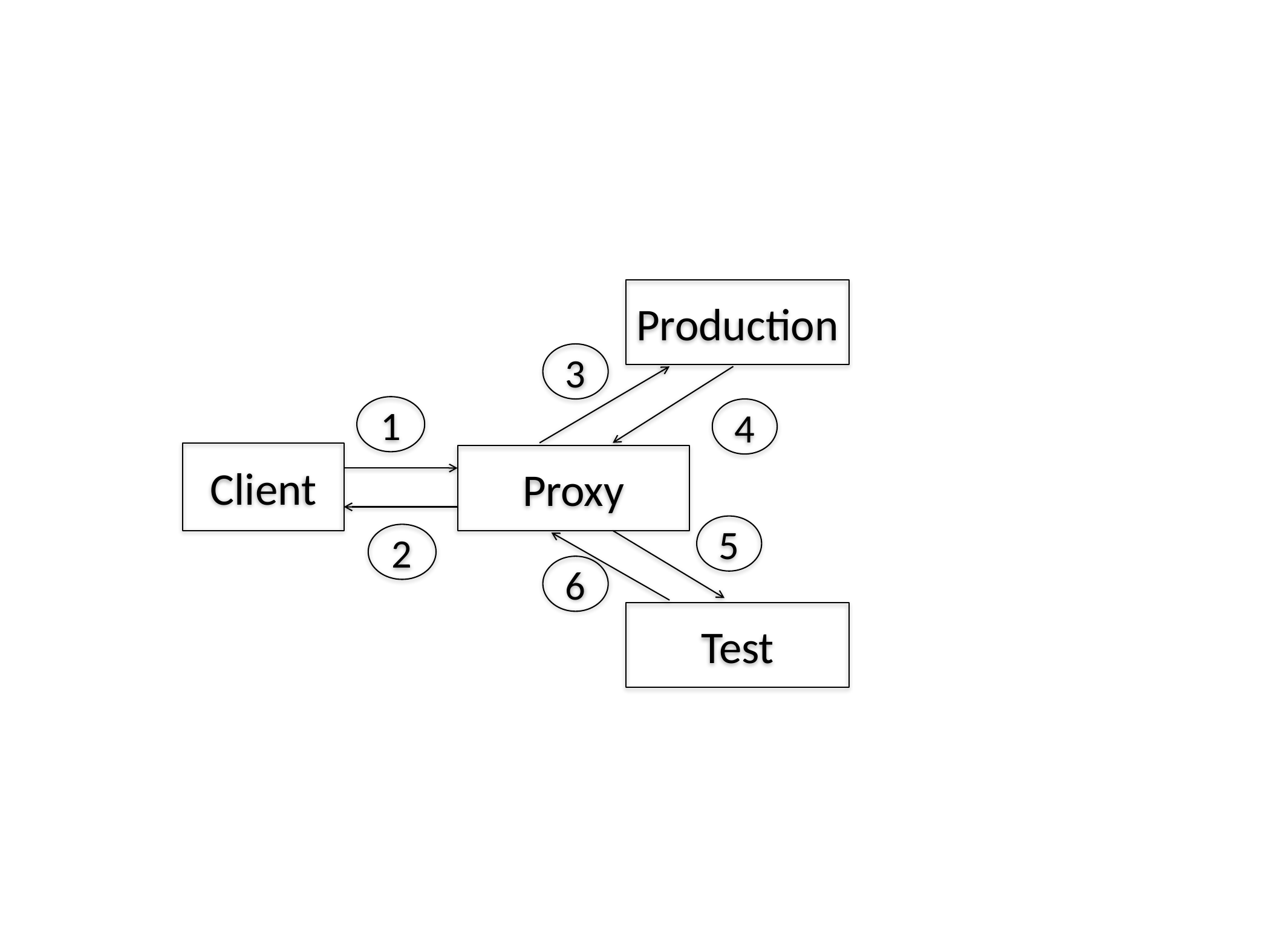

Production
3
1
4
Client
Proxy
5
2
6
Test